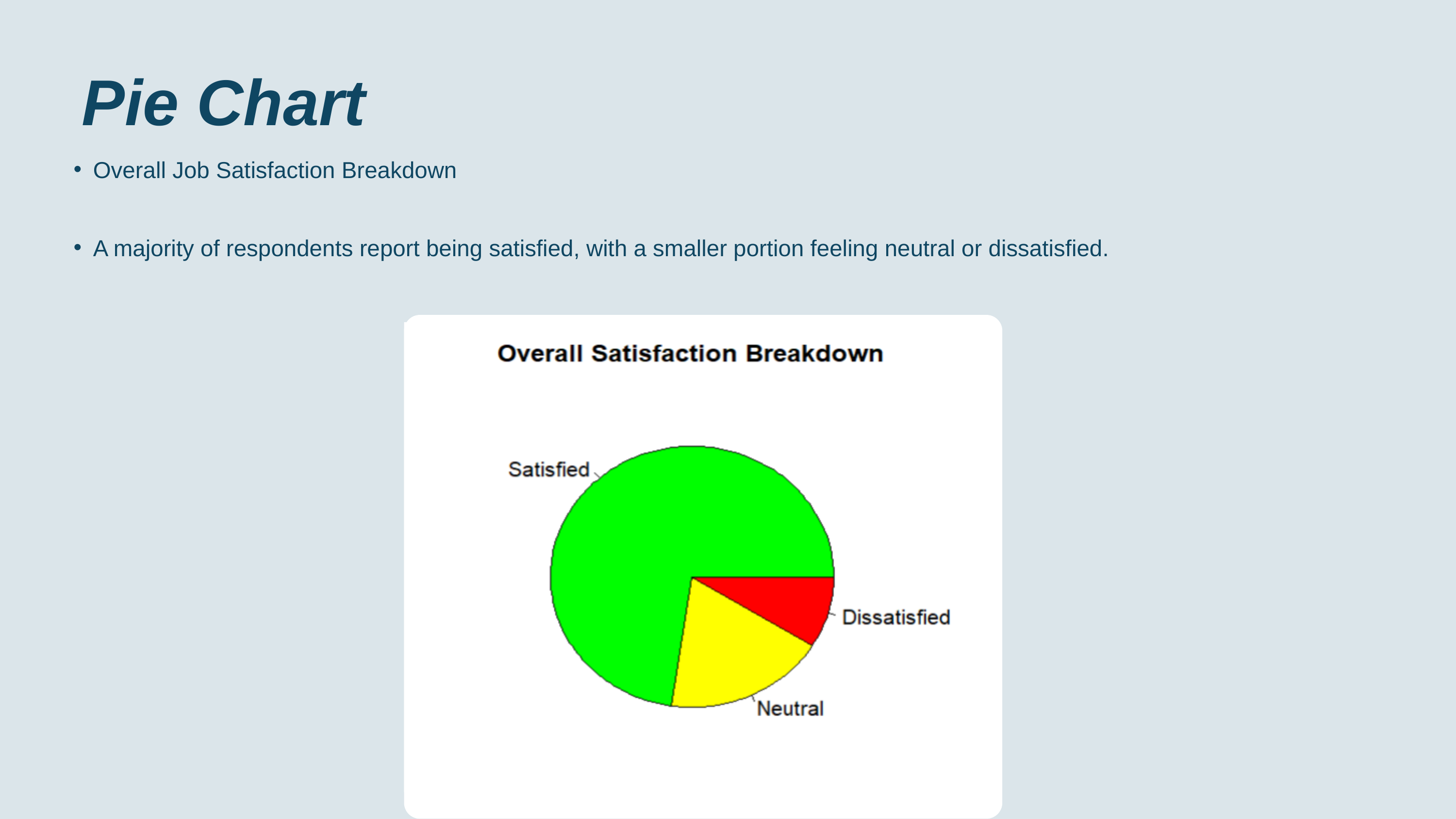

Pie Chart
Overall Job Satisfaction Breakdown

A majority of respondents report being satisfied, with a smaller portion feeling neutral or dissatisfied.